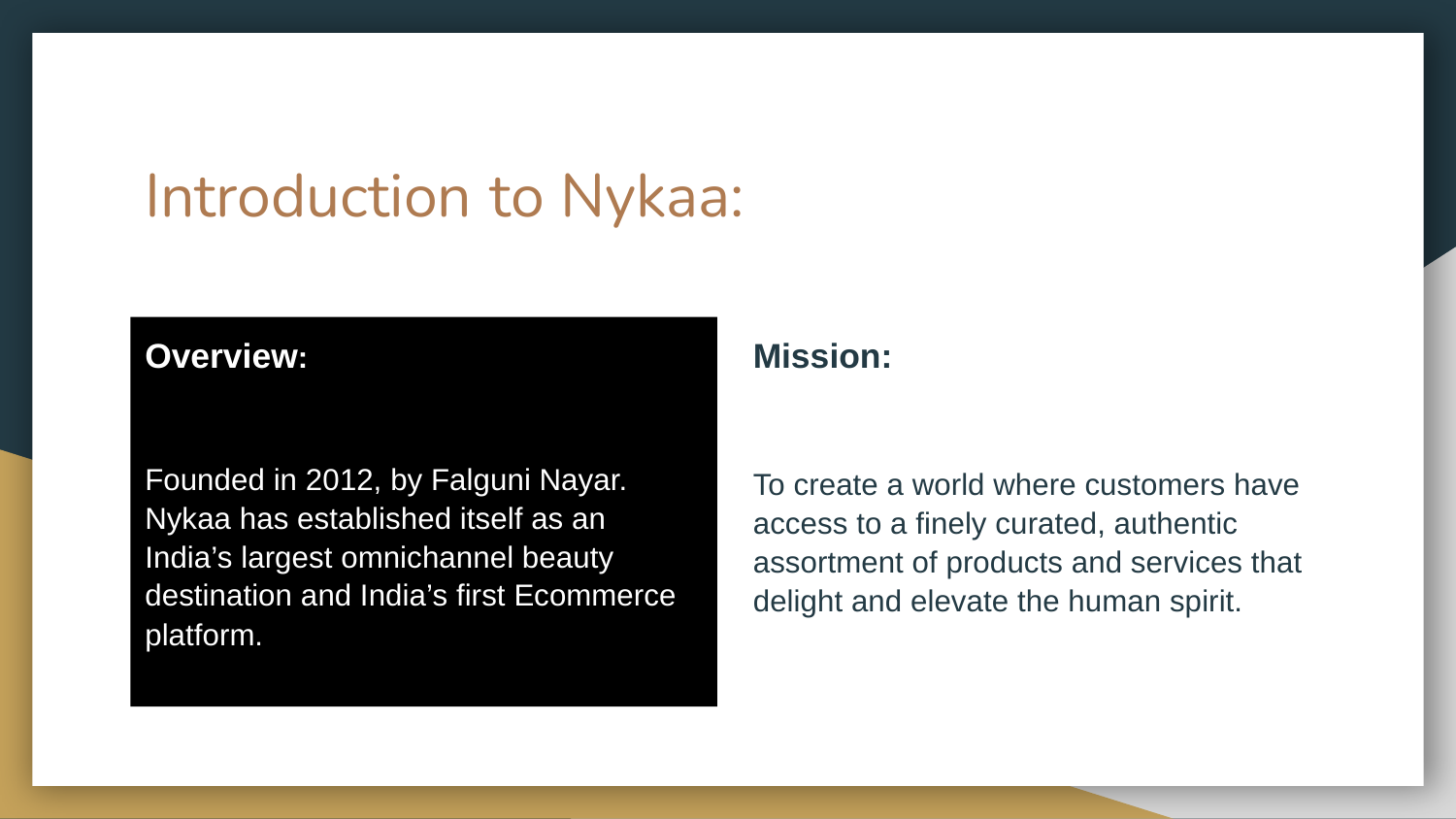

# Introduction to Nykaa:
Overview:

Founded in 2012, by Falguni Nayar. Nykaa has established itself as an India’s largest omnichannel beauty destination and India’s first Ecommerce platform.
Mission:

To create a world where customers have access to a finely curated, authentic assortment of products and services that delight and elevate the human spirit.